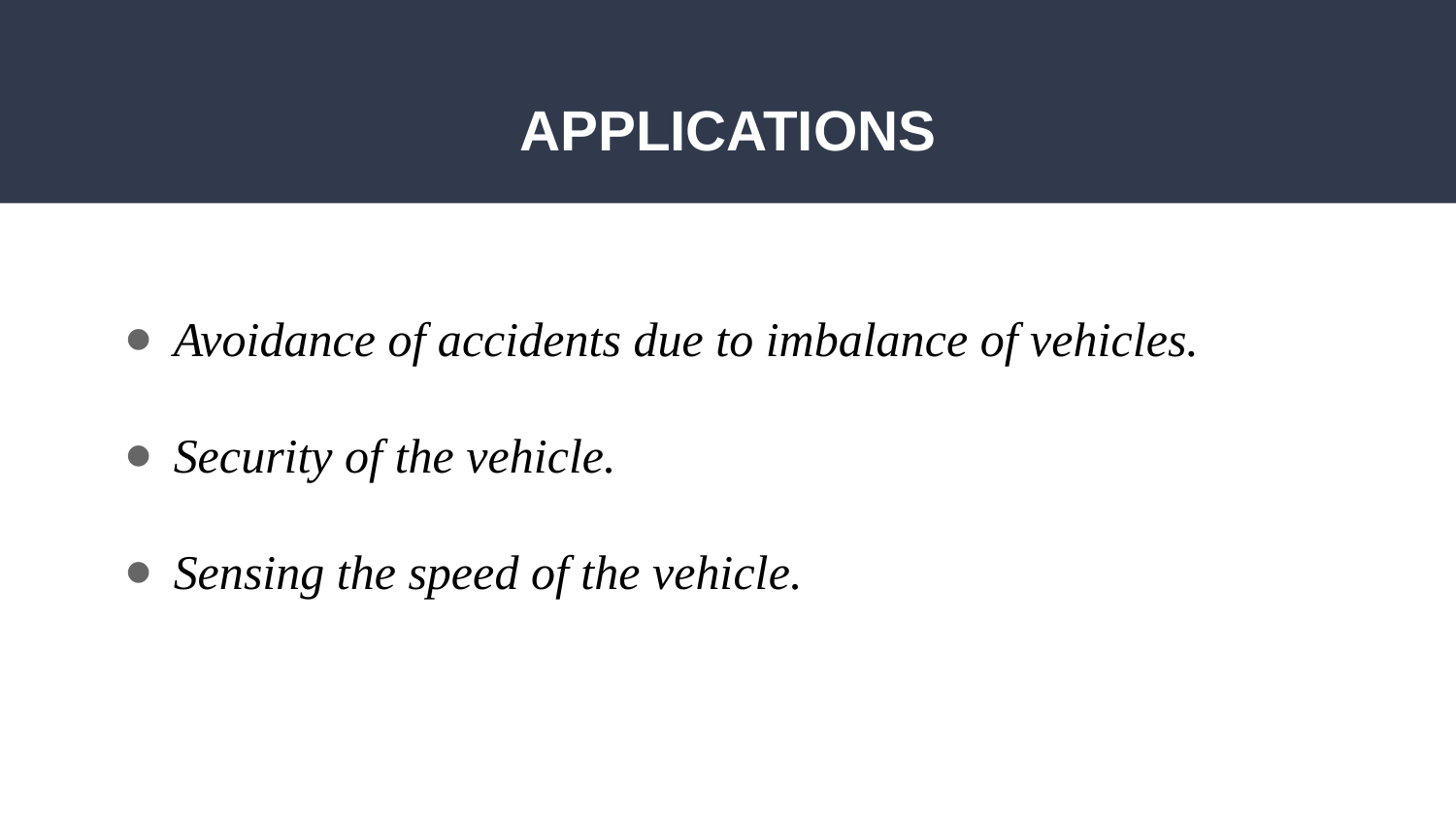

# APPLICATIONS
Avoidance of accidents due to imbalance of vehicles.

Security of the vehicle.

Sensing the speed of the vehicle.